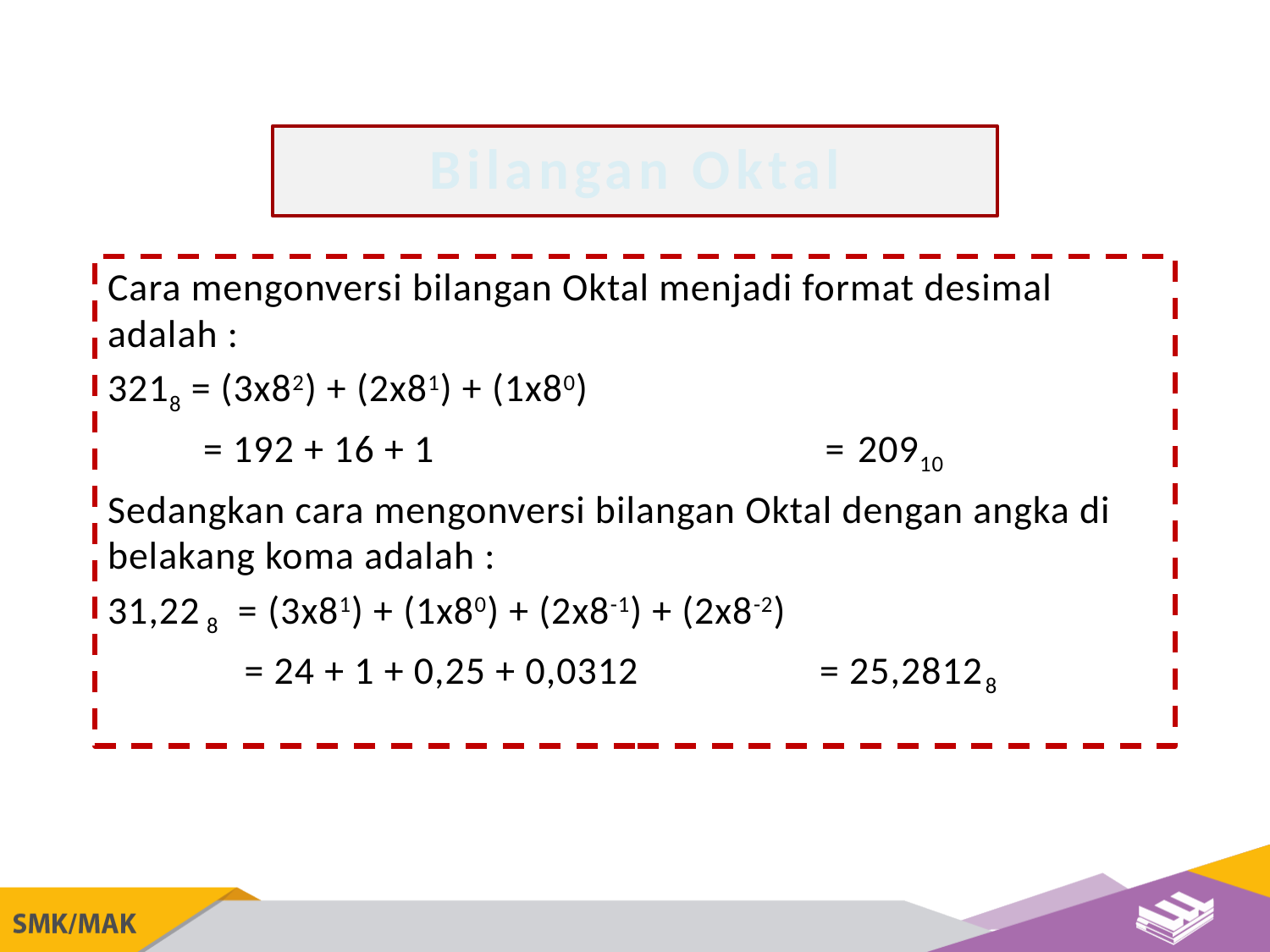

Bilangan Oktal
Cara mengonversi bilangan Oktal menjadi format desimal adalah :
3218 = (3x82) + (2x81) + (1x80)
          = 192 + 16 + 1                                         = 20910
Sedangkan cara mengonversi bilangan Oktal dengan angka di belakang koma adalah :
31,22 8  = (3x81) + (1x80) + (2x8-1) + (2x8-2)
	 = 24 + 1 + 0,25 + 0,0312                   = 25,28128